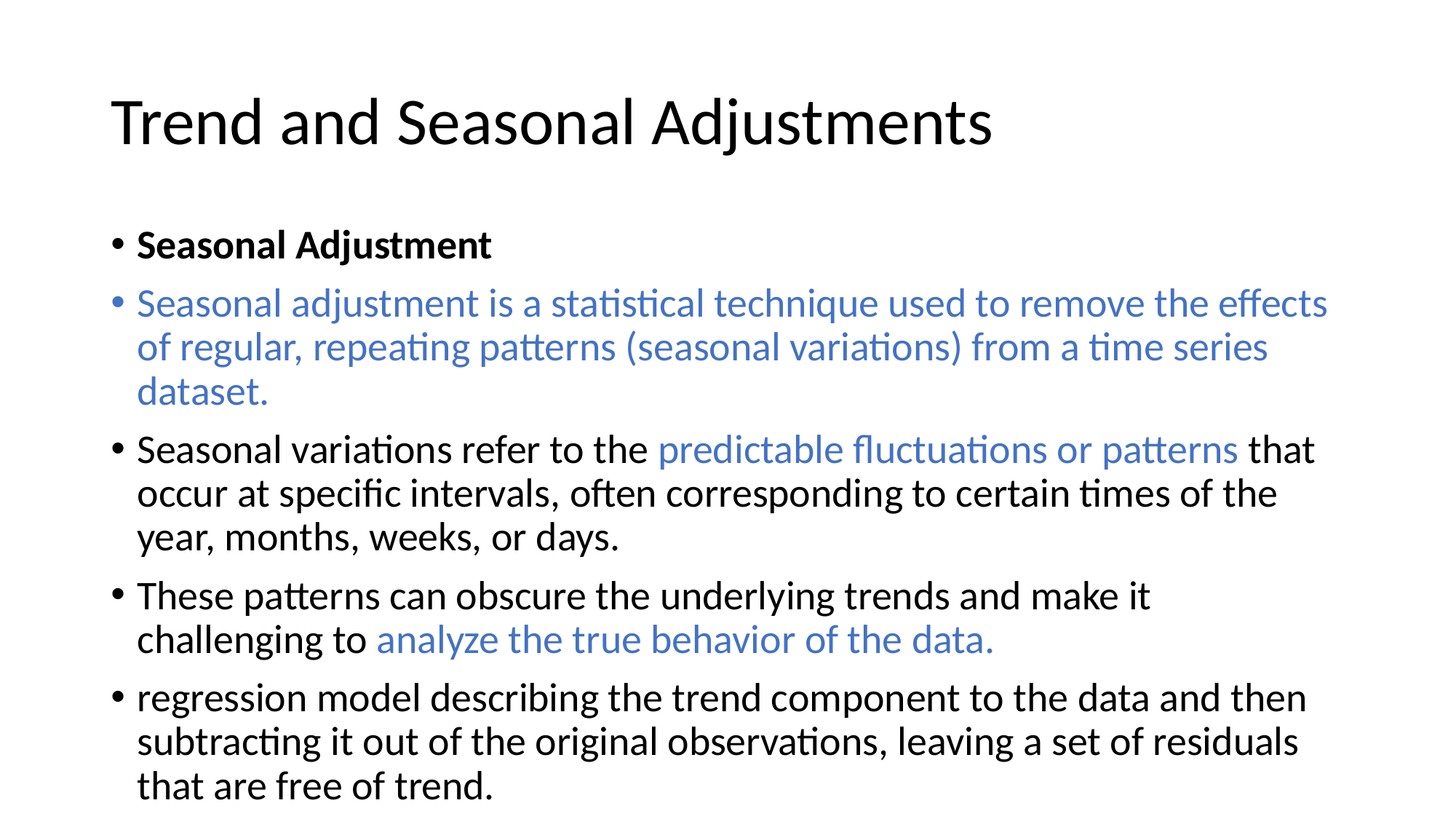

# Trend and Seasonal Adjustments
Seasonal Adjustment
Seasonal adjustment is a statistical technique used to remove the effects of regular, repeating patterns (seasonal variations) from a time series dataset.
Seasonal variations refer to the predictable fluctuations or patterns that occur at specific intervals, often corresponding to certain times of the year, months, weeks, or days.
These patterns can obscure the underlying trends and make it challenging to analyze the true behavior of the data.
regression model describing the trend component to the data and then subtracting it out of the original observations, leaving a set of residuals that are free of trend.